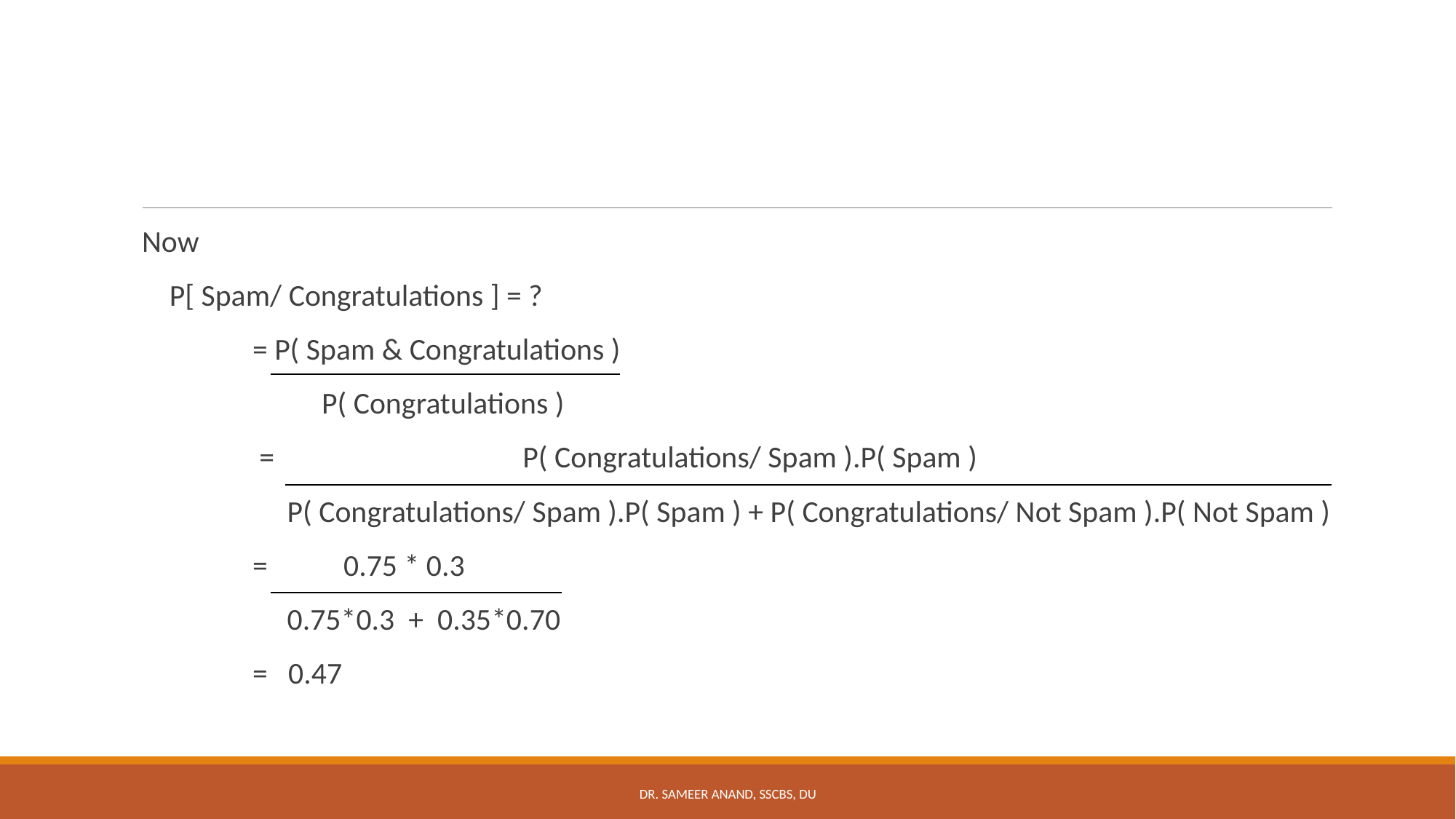

Now
    P[ Spam/ Congratulations ] = ?
                = P( Spam & Congratulations )
                          P( Congratulations )
                 =                                    P( Congratulations/ Spam ).P( Spam )
                     P( Congratulations/ Spam ).P( Spam ) + P( Congratulations/ Not Spam ).P( Not Spam )
                =           0.75 * 0.3
                     0.75*0.3  +  0.35*0.70
                =   0.47
Dr. Sameer Anand, SSCBS, DU